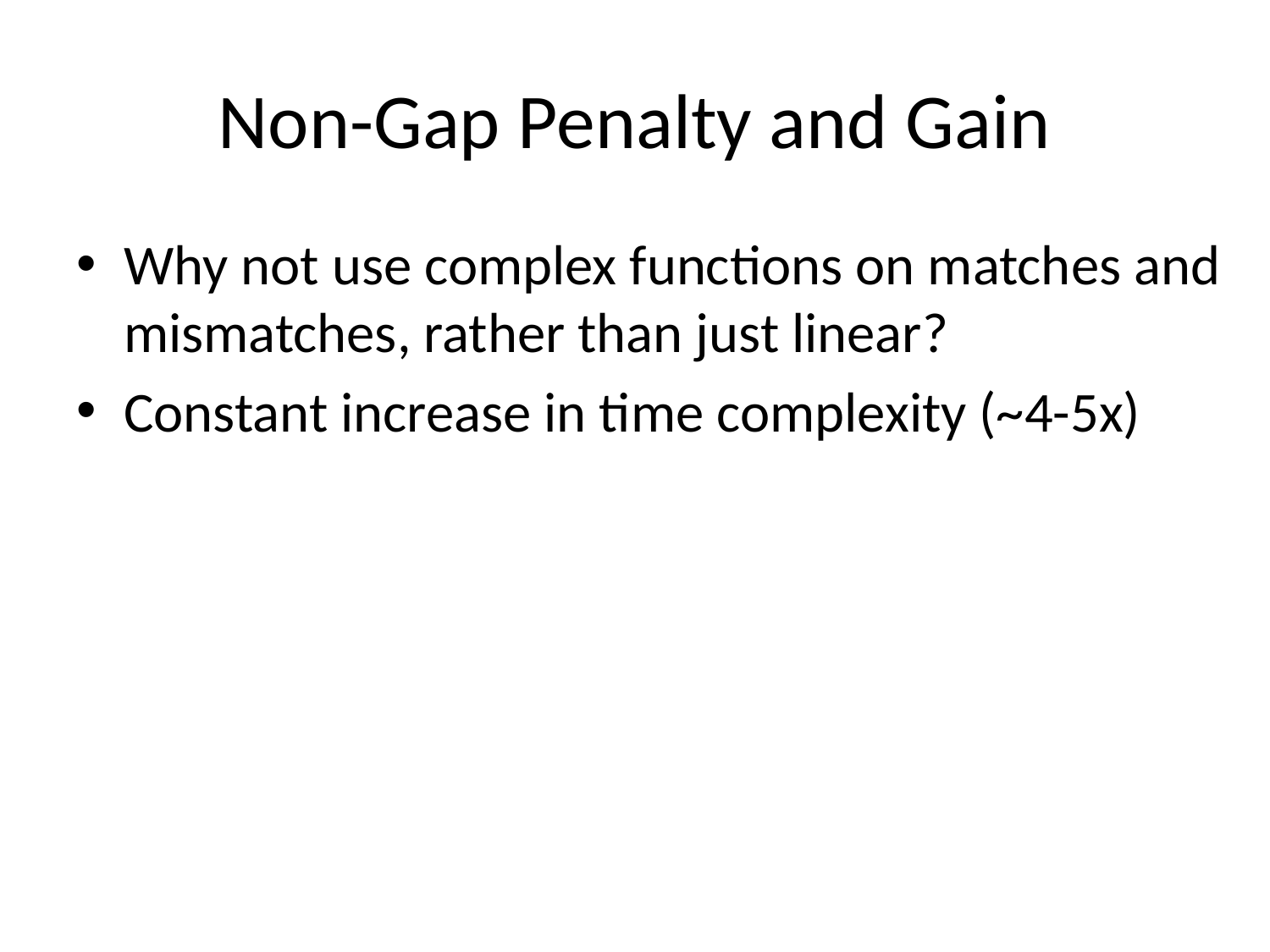

# Non-Gap Penalty and Gain
Why not use complex functions on matches and mismatches, rather than just linear?
Constant increase in time complexity (~4-5x)